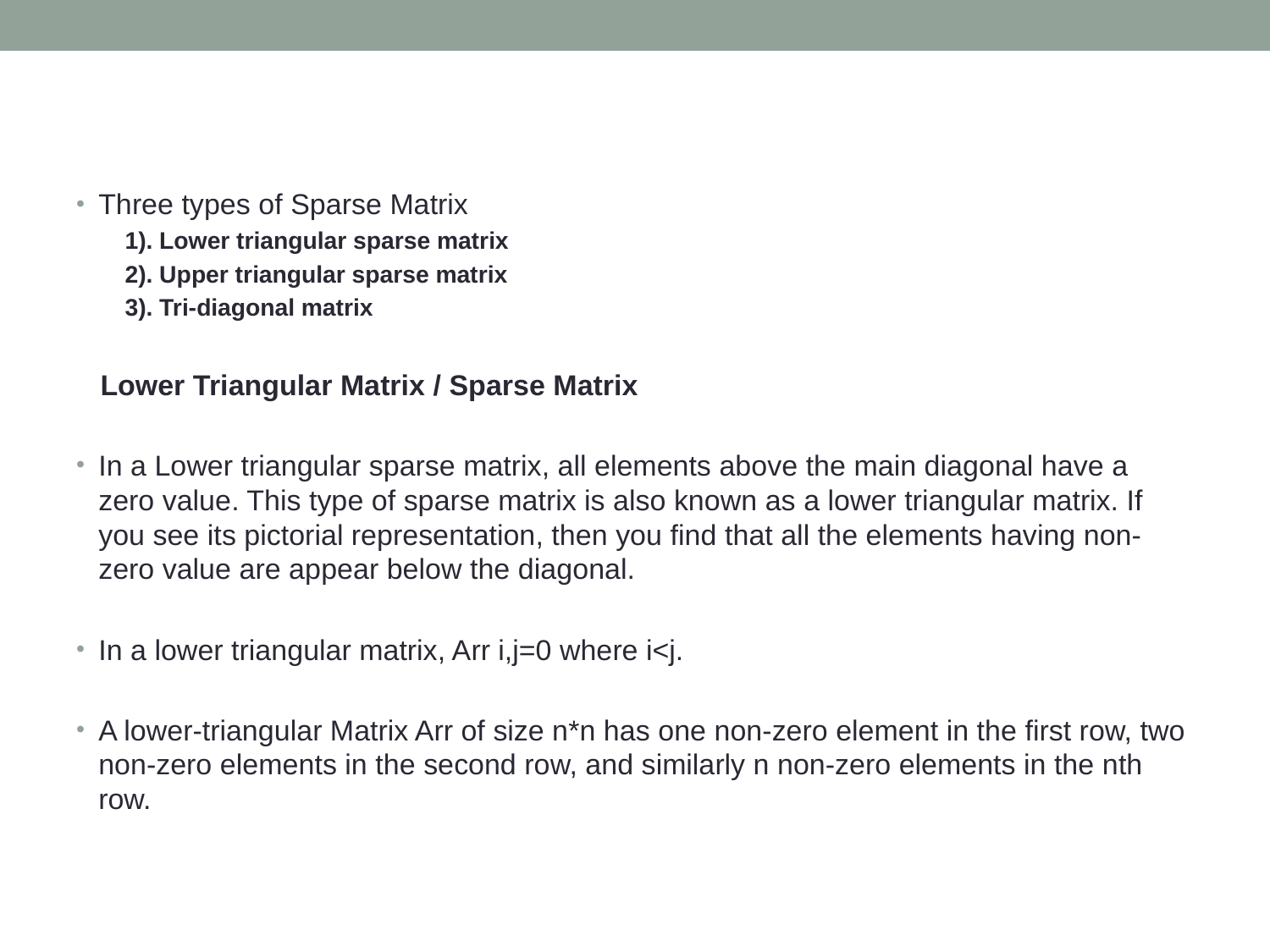

Three types of Sparse Matrix
1). Lower triangular sparse matrix
2). Upper triangular sparse matrix
3). Tri-diagonal matrix

   Lower Triangular Matrix / Sparse Matrix

In a Lower triangular sparse matrix, all elements above the main diagonal have a zero value. This type of sparse matrix is also known as a lower triangular matrix. If you see its pictorial representation, then you find that all the elements having non-zero value are appear below the diagonal.

In a lower triangular matrix, Arr i,j=0 where i<j.

A lower-triangular Matrix Arr of size n*n has one non-zero element in the first row, two non-zero elements in the second row, and similarly n non-zero elements in the nth row.